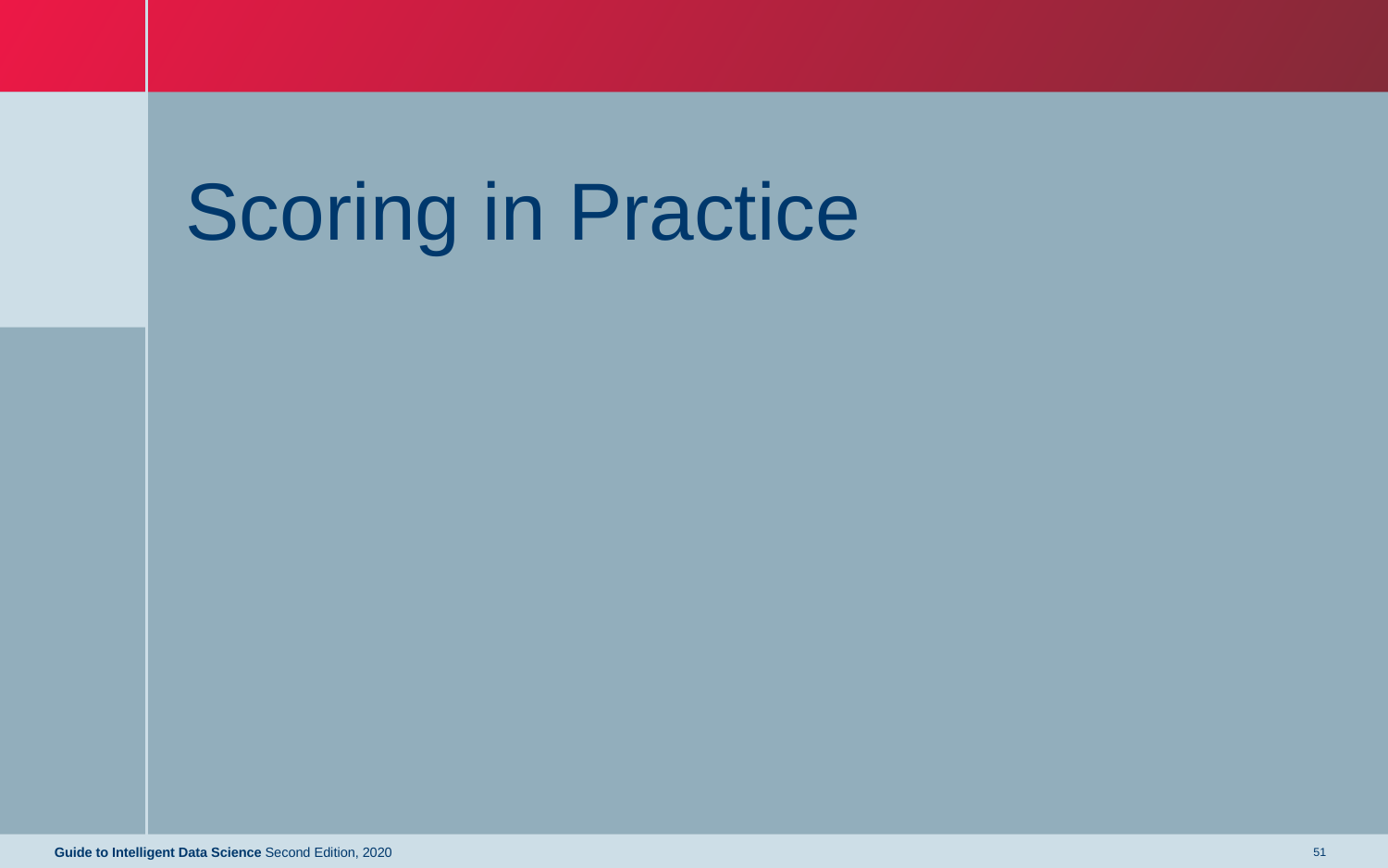

# Scoring in Practice
Guide to Intelligent Data Science Second Edition, 2020
51